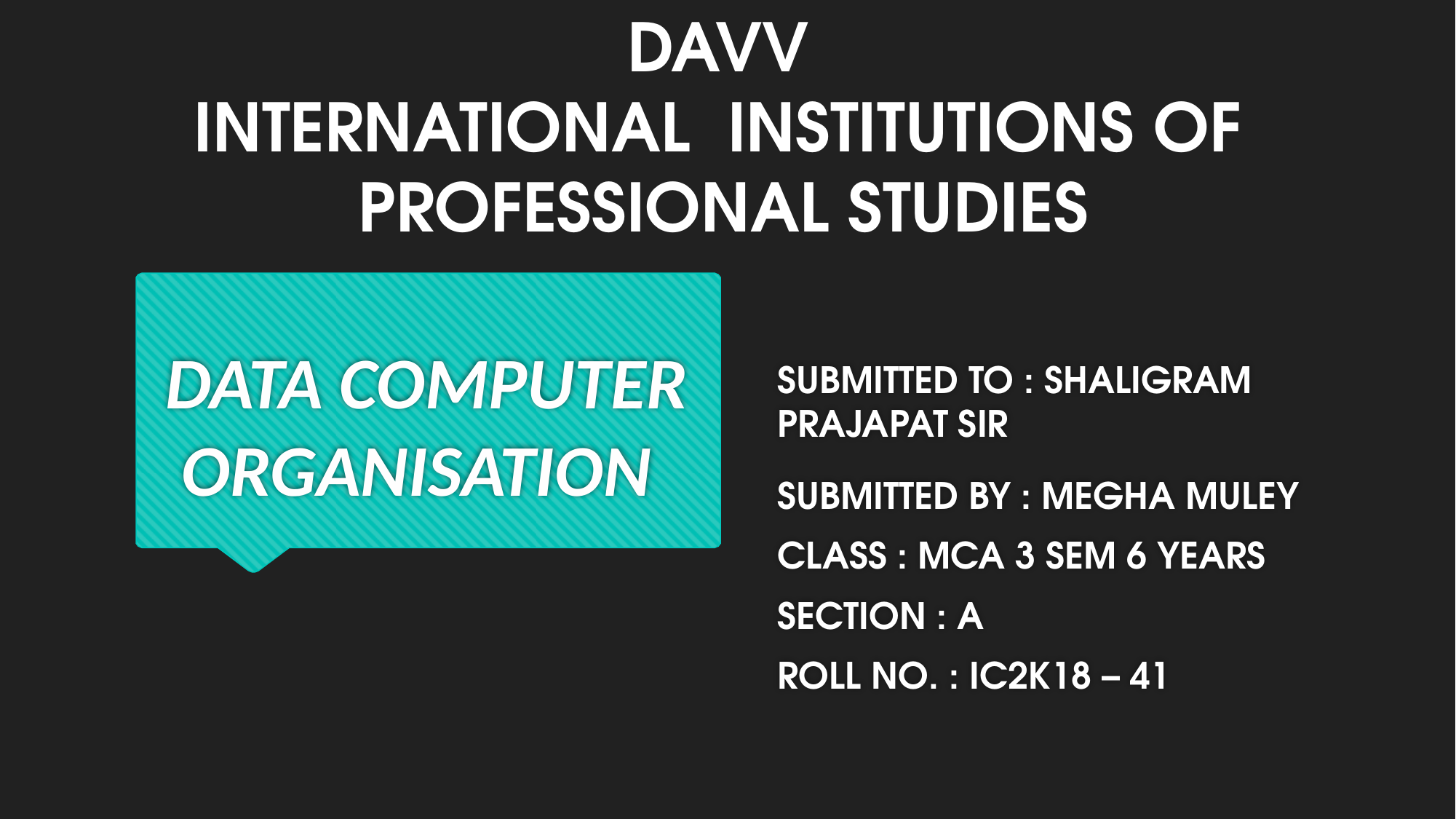

DAVV
INTERNATIONAL  INSTITUTIONS OF  PROFESSIONAL STUDIES
# DATA COMPUTER ORGANISATION
SUBMITTED TO : SHALIGRAM           PRAJAPAT SIR
SUBMITTED BY : MEGHA MULEY
CLASS : MCA 3 SEM 6 YEARS
SECTION : A
ROLL NO. : IC2K18 – 41